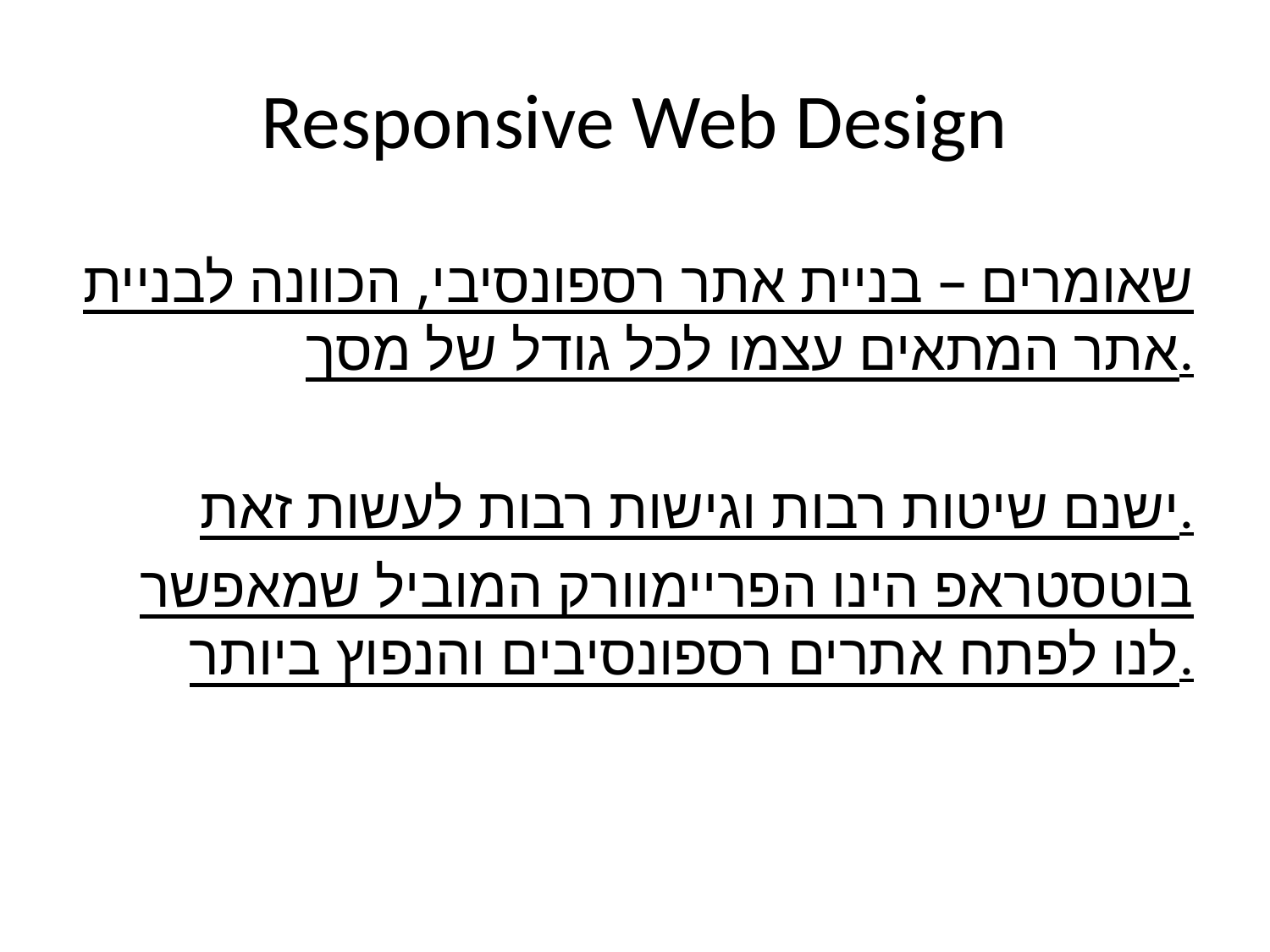

# Responsive Web Design
שאומרים – בניית אתר רספונסיבי, הכוונה לבניית אתר המתאים עצמו לכל גודל של מסך.

ישנם שיטות רבות וגישות רבות לעשות זאת.
בוטסטראפ הינו הפריימוורק המוביל שמאפשר לנו לפתח אתרים רספונסיבים והנפוץ ביותר.